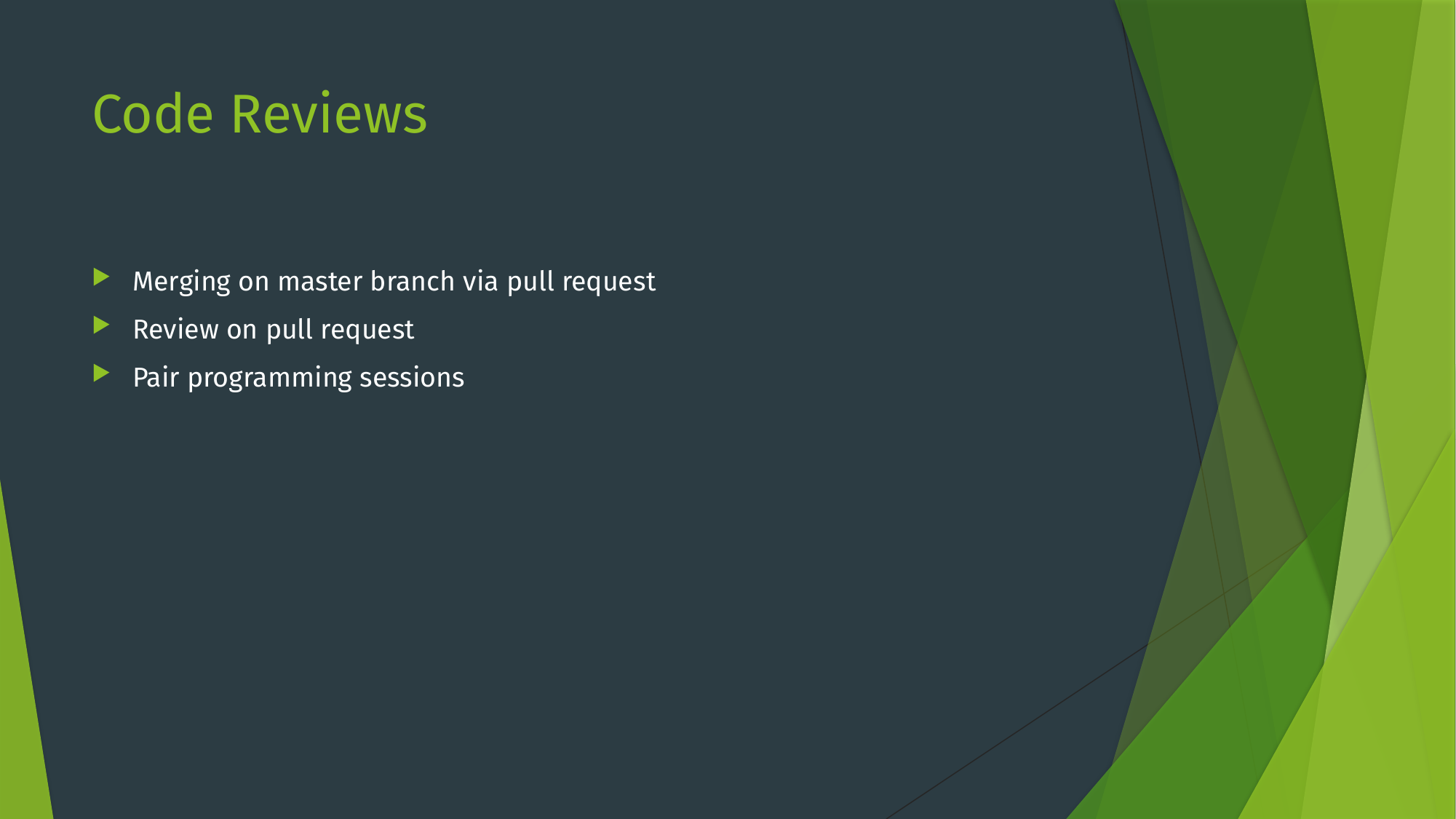

# Code Reviews
Merging on master branch via pull request
Review on pull request
Pair programming sessions